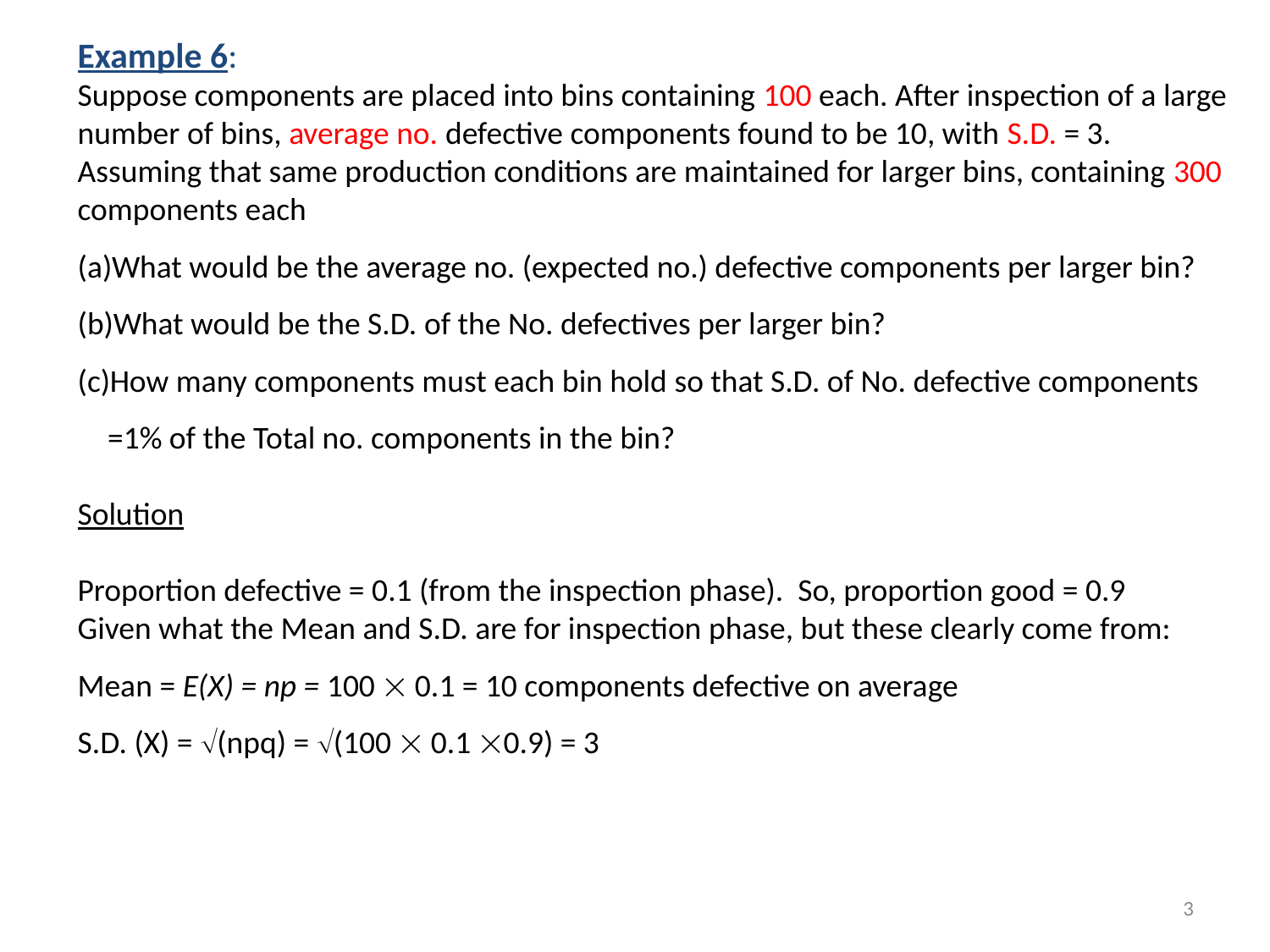

Example 6:
Suppose components are placed into bins containing 100 each. After inspection of a large number of bins, average no. defective components found to be 10, with S.D. = 3.
Assuming that same production conditions are maintained for larger bins, containing 300 components each
What would be the average no. (expected no.) defective components per larger bin?
What would be the S.D. of the No. defectives per larger bin?
How many components must each bin hold so that S.D. of No. defective components =1% of the Total no. components in the bin?

Solution

Proportion defective = 0.1 (from the inspection phase).  So, proportion good = 0.9
Given what the Mean and S.D. are for inspection phase, but these clearly come from:
Mean = E(X) = np = 100 × 0.1 = 10 components defective on average
S.D. (X) = √(npq) = √(100 × 0.1 ×0.9) = 3

3